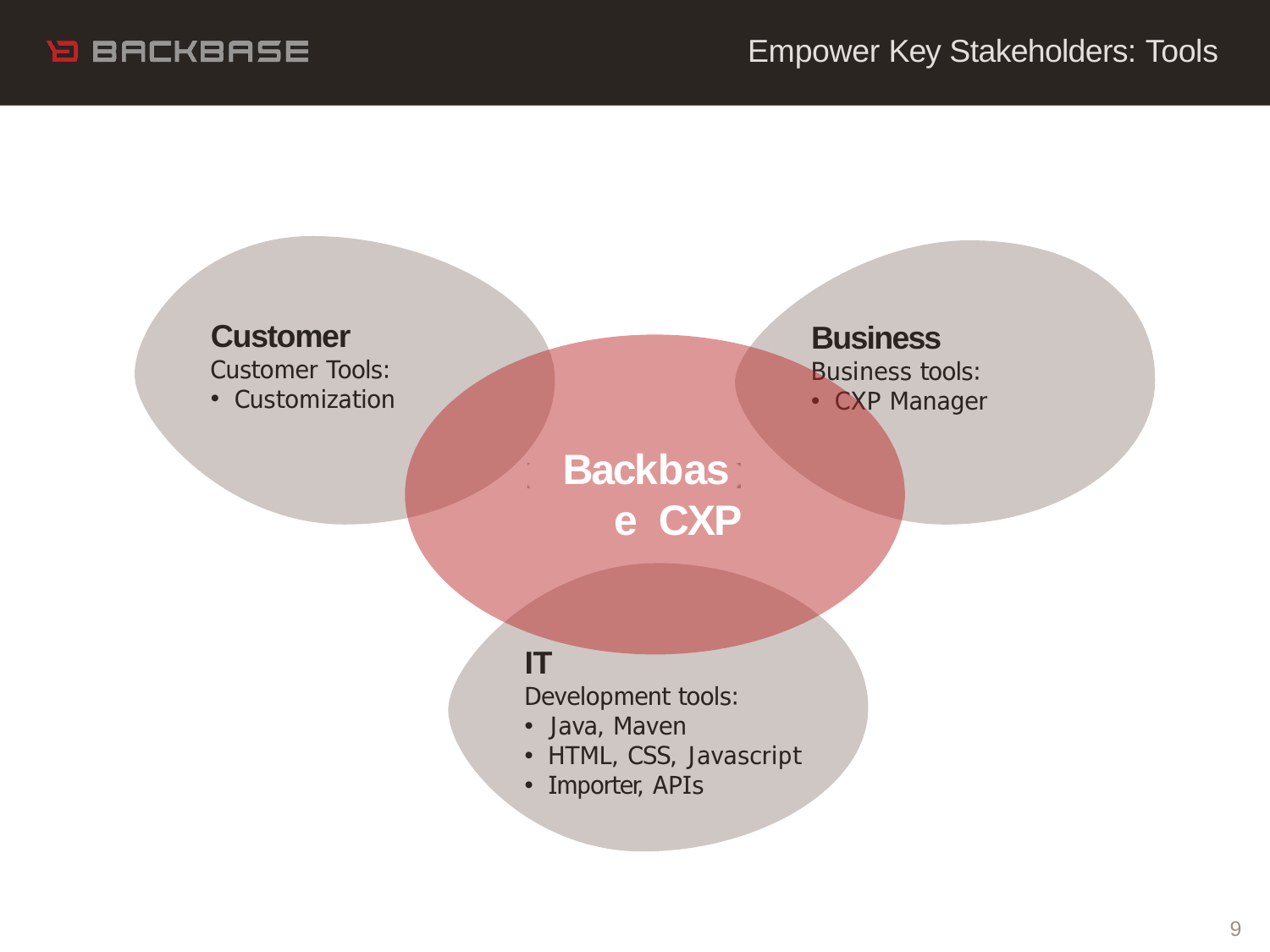

# Empower Key Stakeholders: Tools

Customer
Customer Tools:
Customization
Business
Business tools:
CXP Manager

Backbase  CXP

IT
Development tools:
Java, Maven
HTML, CSS, Javascript
Importer, APIs
9